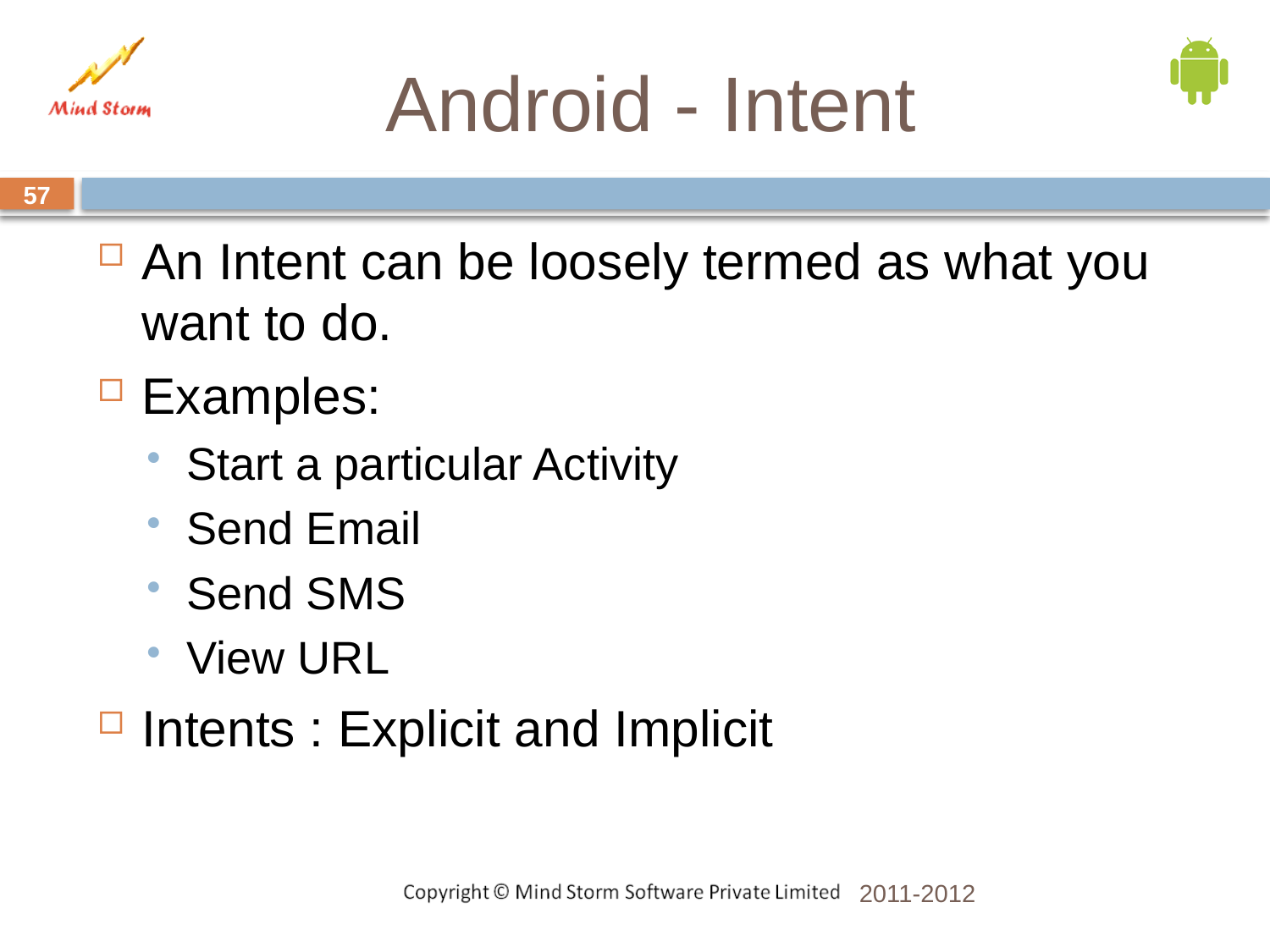

# Android - Intent
57
An Intent can be loosely termed as what you want to do.
Examples:
Start a particular Activity
Send Email
Send SMS
View URL
Intents : Explicit and Implicit
2011-2012